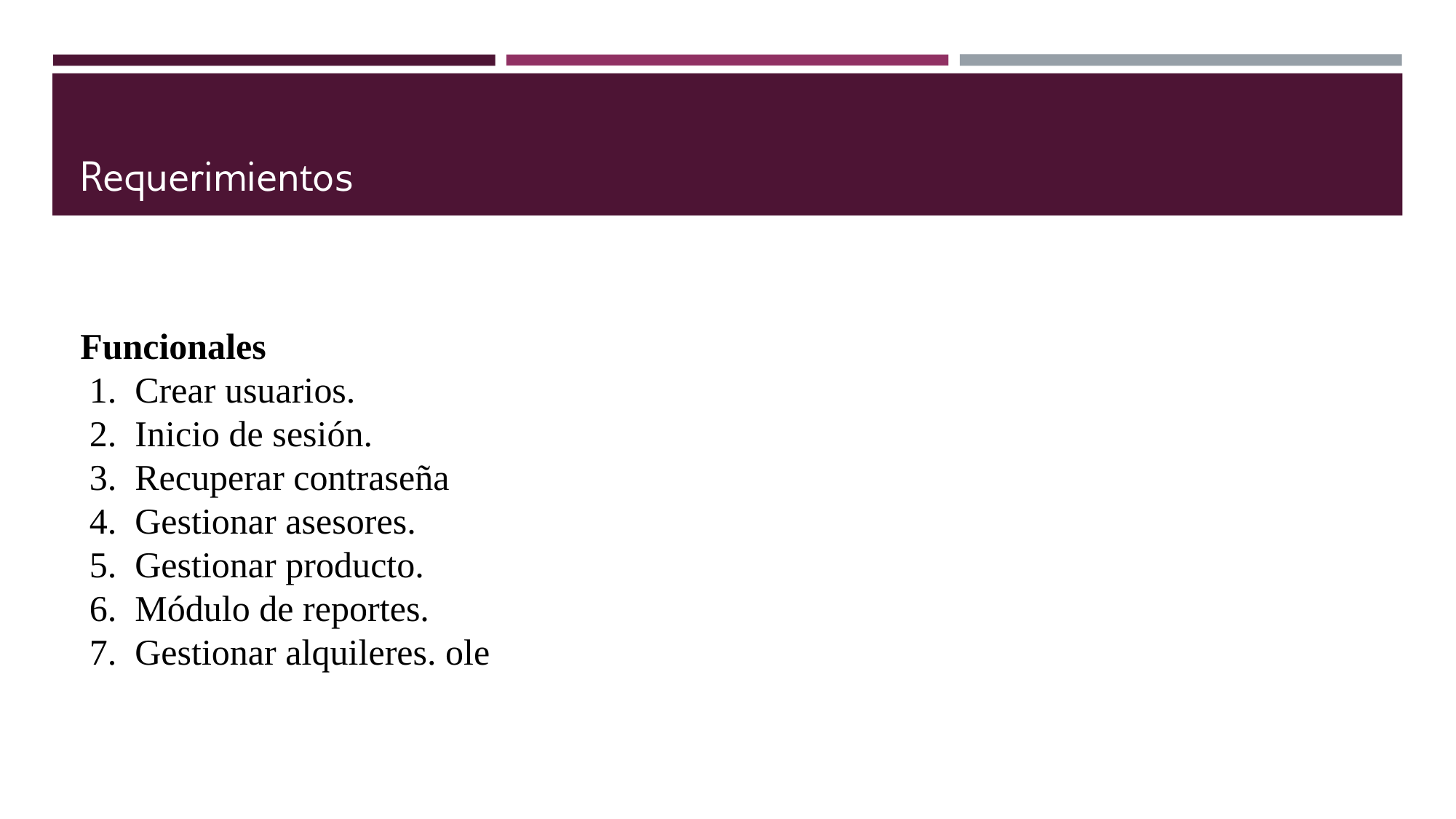

# Requerimientos

Funcionales
Crear usuarios.
Inicio de sesión.
Recuperar contraseña
Gestionar asesores.
Gestionar producto.
Módulo de reportes.
Gestionar alquileres. ole